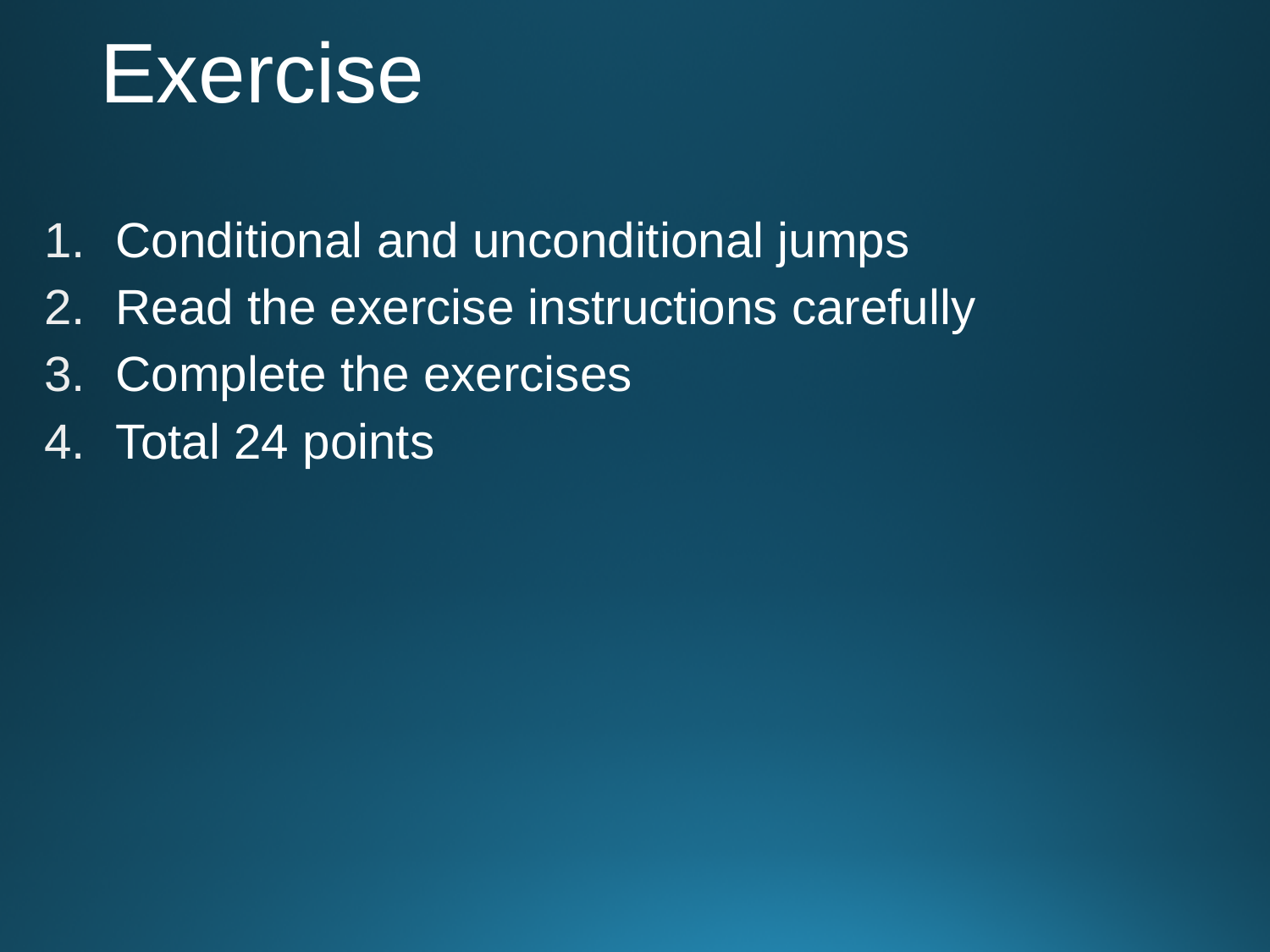

# Exercise
Conditional and unconditional jumps
Read the exercise instructions carefully
Complete the exercises
Total 24 points